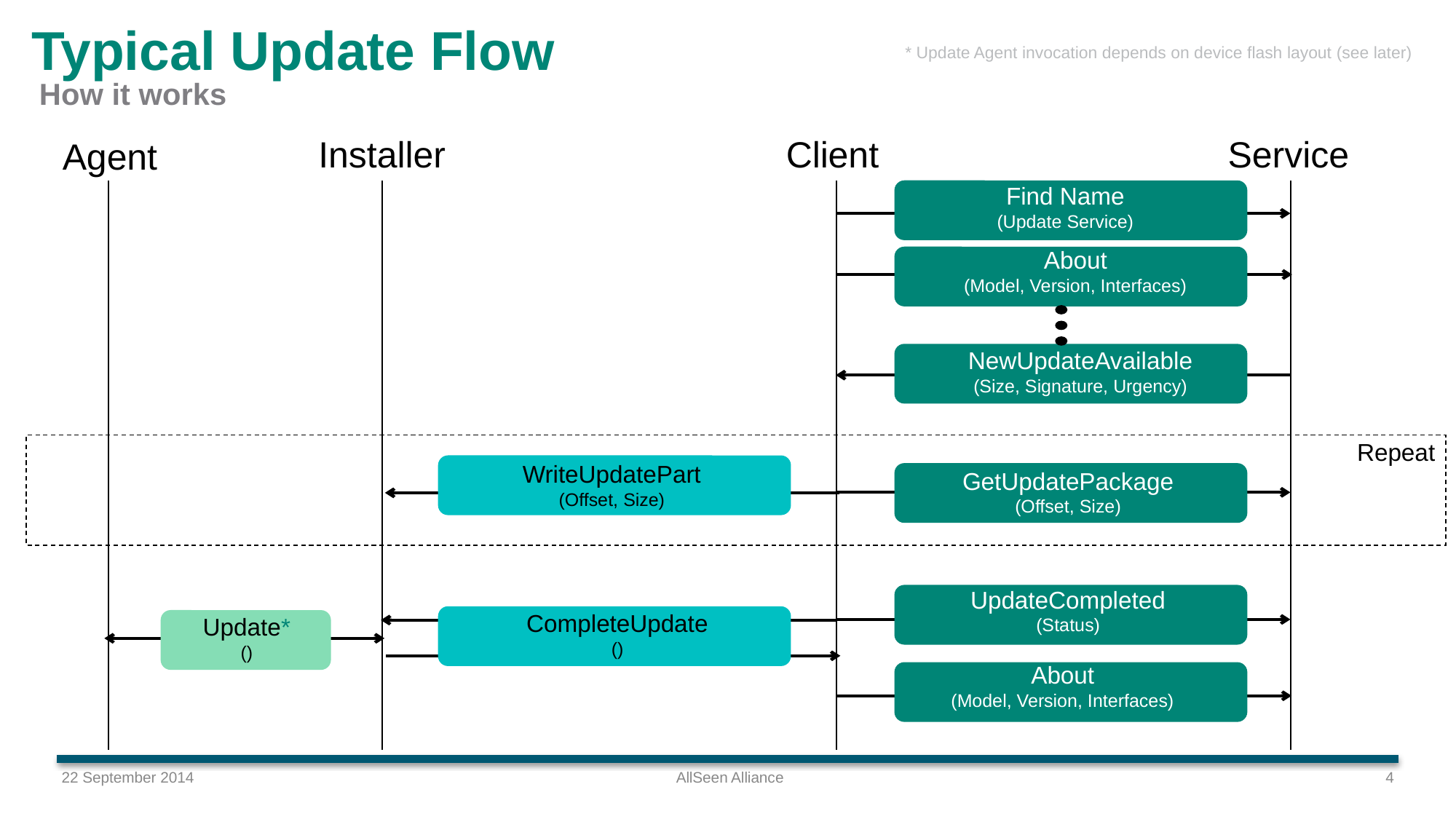

# Typical Update Flow
* Update Agent invocation depends on device flash layout (see later)
How it works
Installer
Client
Service
Agent
Find Name
(Update Service)

About
(Model, Version, Interfaces)

NewUpdateAvailable
(Size, Signature, Urgency)

Repeat
WriteUpdatePart
(Offset, Size)

GetUpdatePackage
(Offset, Size)

UpdateCompleted
(Status)

CompleteUpdate
()
Update*
()

About
(Model, Version, Interfaces)